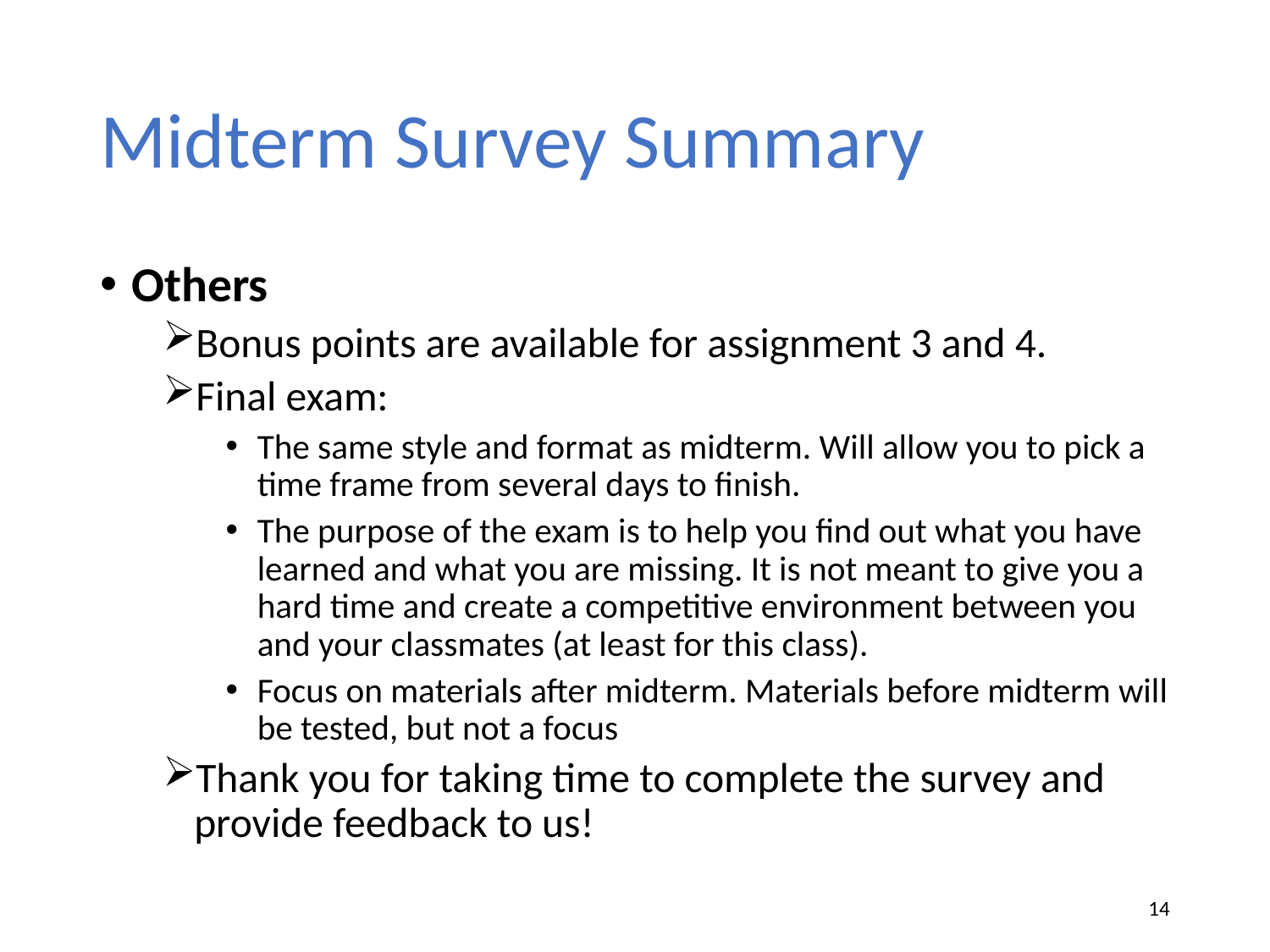

# Midterm Survey Summary
Others
Bonus points are available for assignment 3 and 4.
Final exam:
The same style and format as midterm. Will allow you to pick a time frame from several days to finish.
The purpose of the exam is to help you find out what you have learned and what you are missing. It is not meant to give you a hard time and create a competitive environment between you and your classmates (at least for this class).
Focus on materials after midterm. Materials before midterm will be tested, but not a focus
Thank you for taking time to complete the survey and provide feedback to us!
14